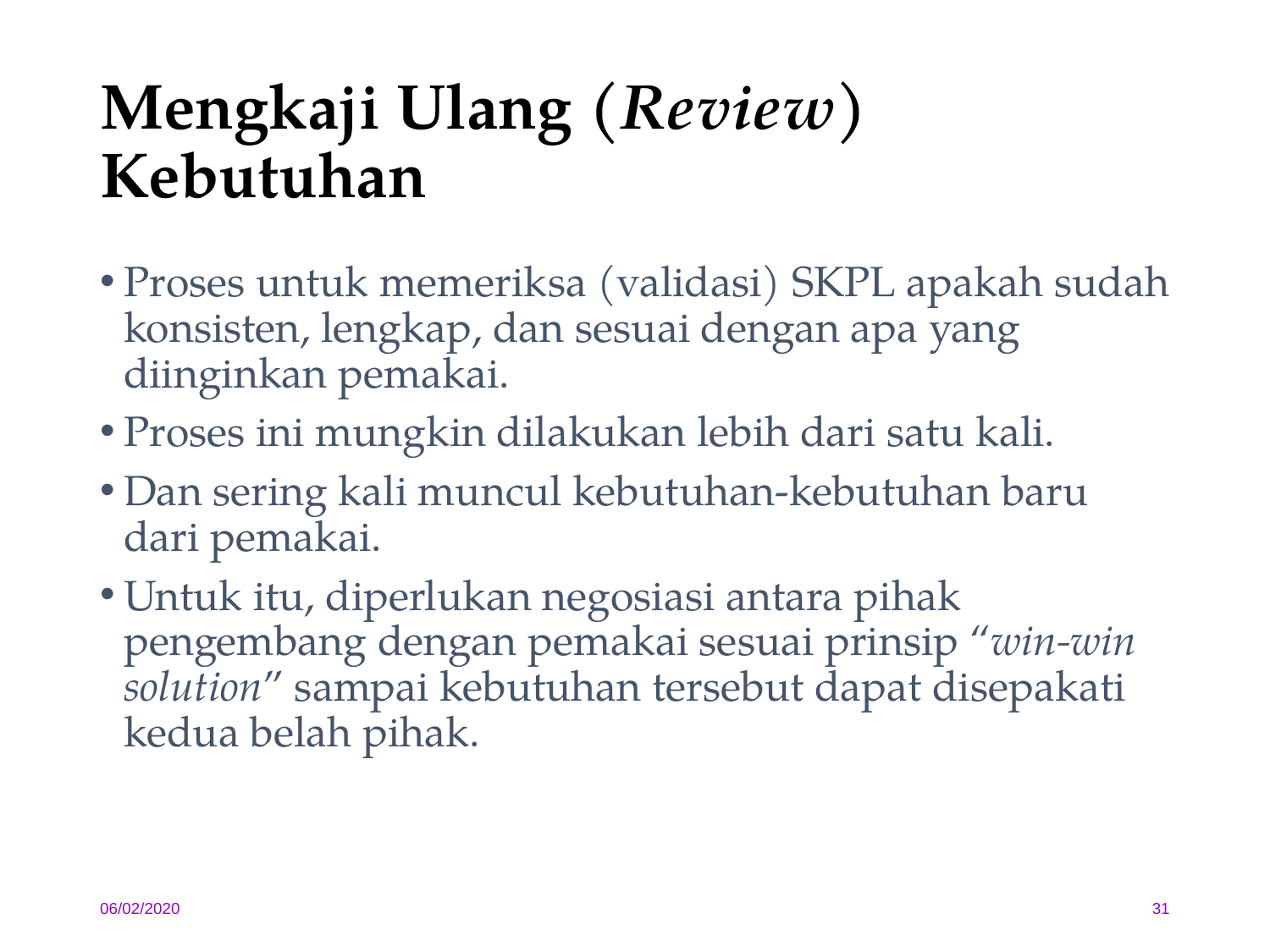

# Mengkaji Ulang (Review) Kebutuhan
Proses untuk memeriksa (validasi) SKPL apakah sudah konsisten, lengkap, dan sesuai dengan apa yang diinginkan pemakai.
Proses ini mungkin dilakukan lebih dari satu kali.
Dan sering kali muncul kebutuhan-kebutuhan baru dari pemakai.
Untuk itu, diperlukan negosiasi antara pihak pengembang dengan pemakai sesuai prinsip “win-win solution” sampai kebutuhan tersebut dapat disepakati kedua belah pihak.

06/02/2020
31